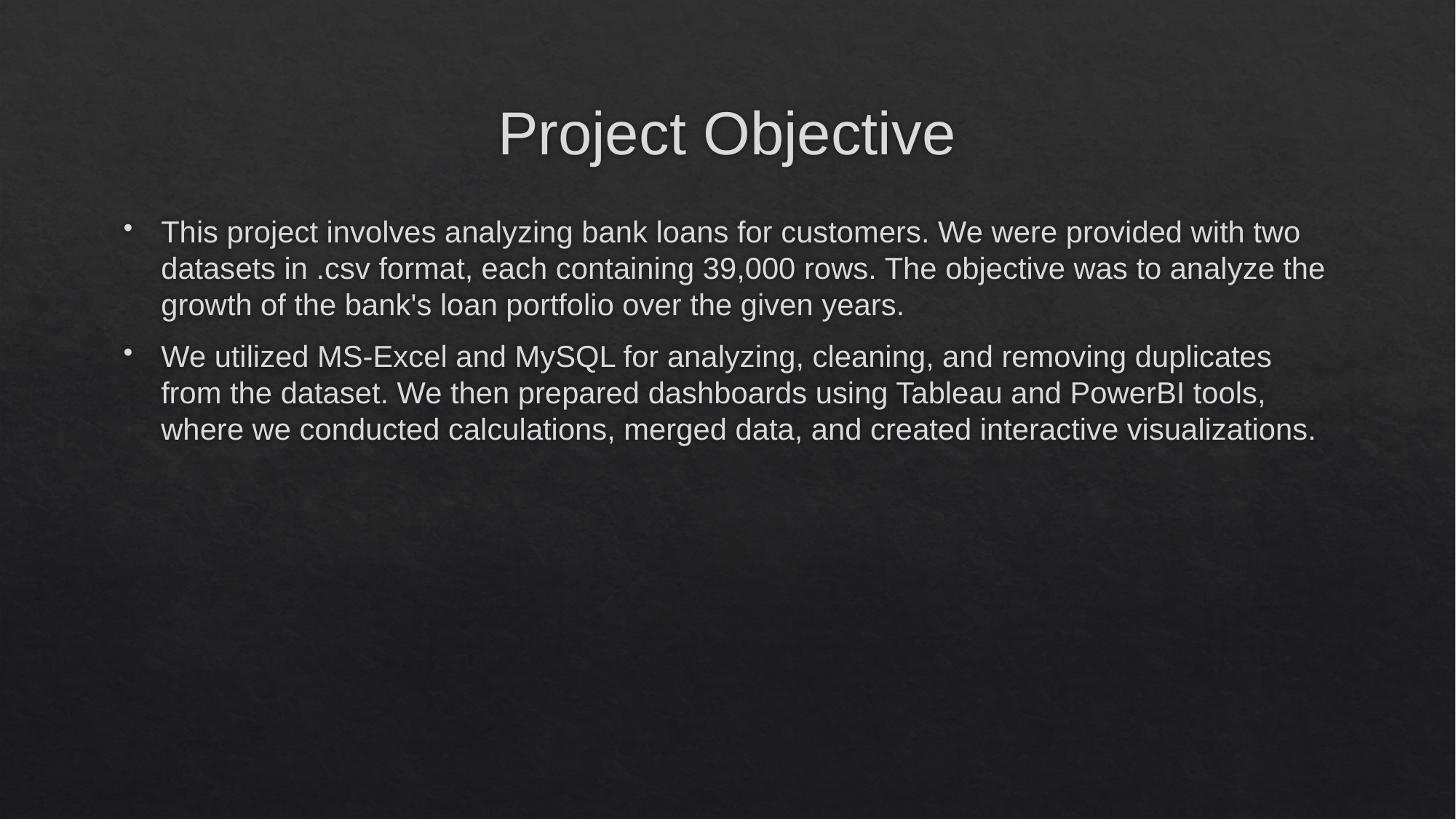

# Project Objective
This project involves analyzing bank loans for customers. We were provided with two datasets in .csv format, each containing 39,000 rows. The objective was to analyze the growth of the bank's loan portfolio over the given years.
We utilized MS-Excel and MySQL for analyzing, cleaning, and removing duplicates from the dataset. We then prepared dashboards using Tableau and PowerBI tools, where we conducted calculations, merged data, and created interactive visualizations.